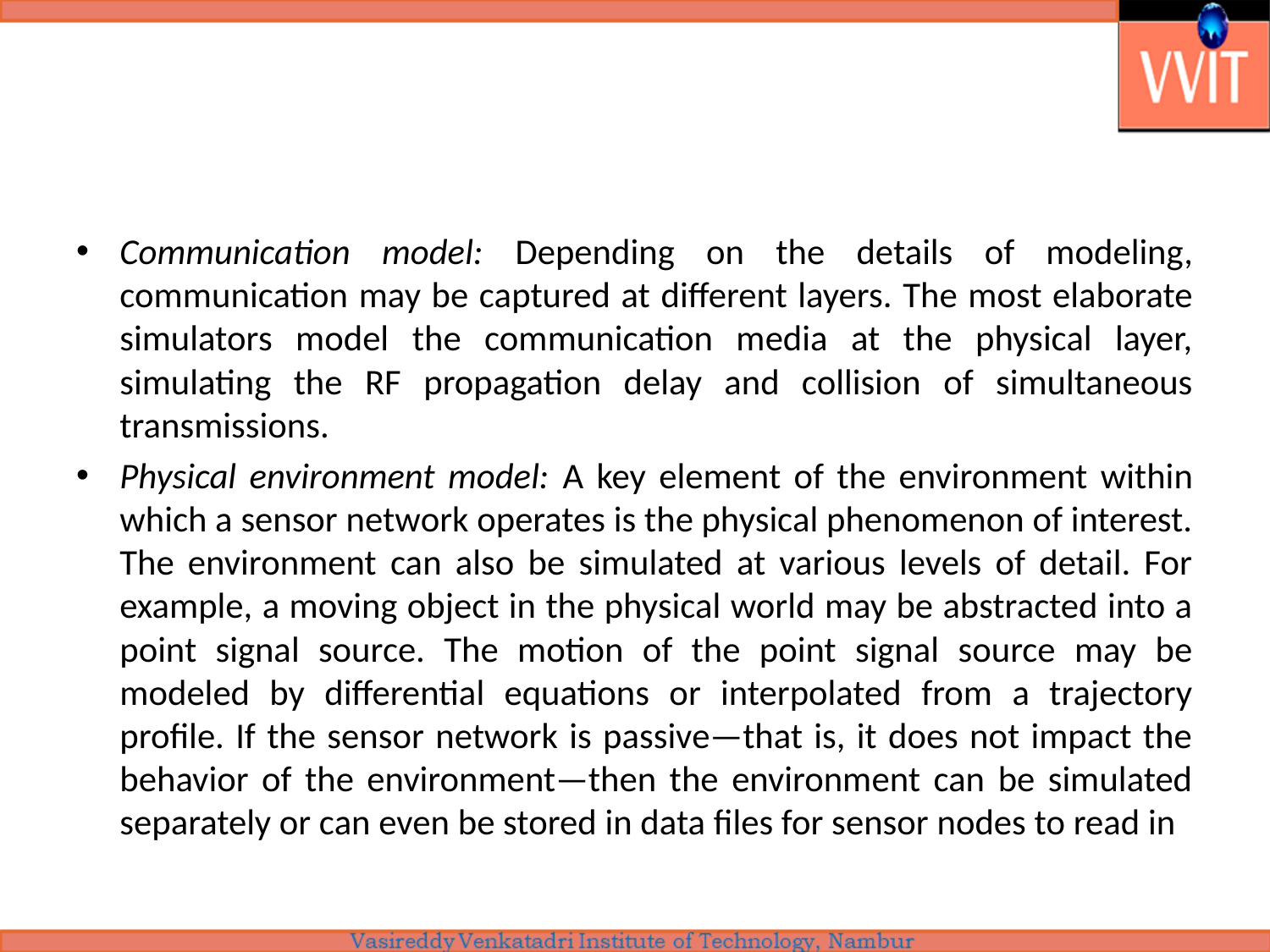

#
Communication model: Depending on the details of modeling, communication may be captured at different layers. The most elaborate simulators model the communication media at the physical layer, simulating the RF propagation delay and collision of simultaneous transmissions.
Physical environment model: A key element of the environment within which a sensor network operates is the physical phenomenon of interest. The environment can also be simulated at various levels of detail. For example, a moving object in the physical world may be abstracted into a point signal source. The motion of the point signal source may be modeled by differential equations or interpolated from a trajectory profile. If the sensor network is passive—that is, it does not impact the behavior of the environment—then the environment can be simulated separately or can even be stored in data files for sensor nodes to read in